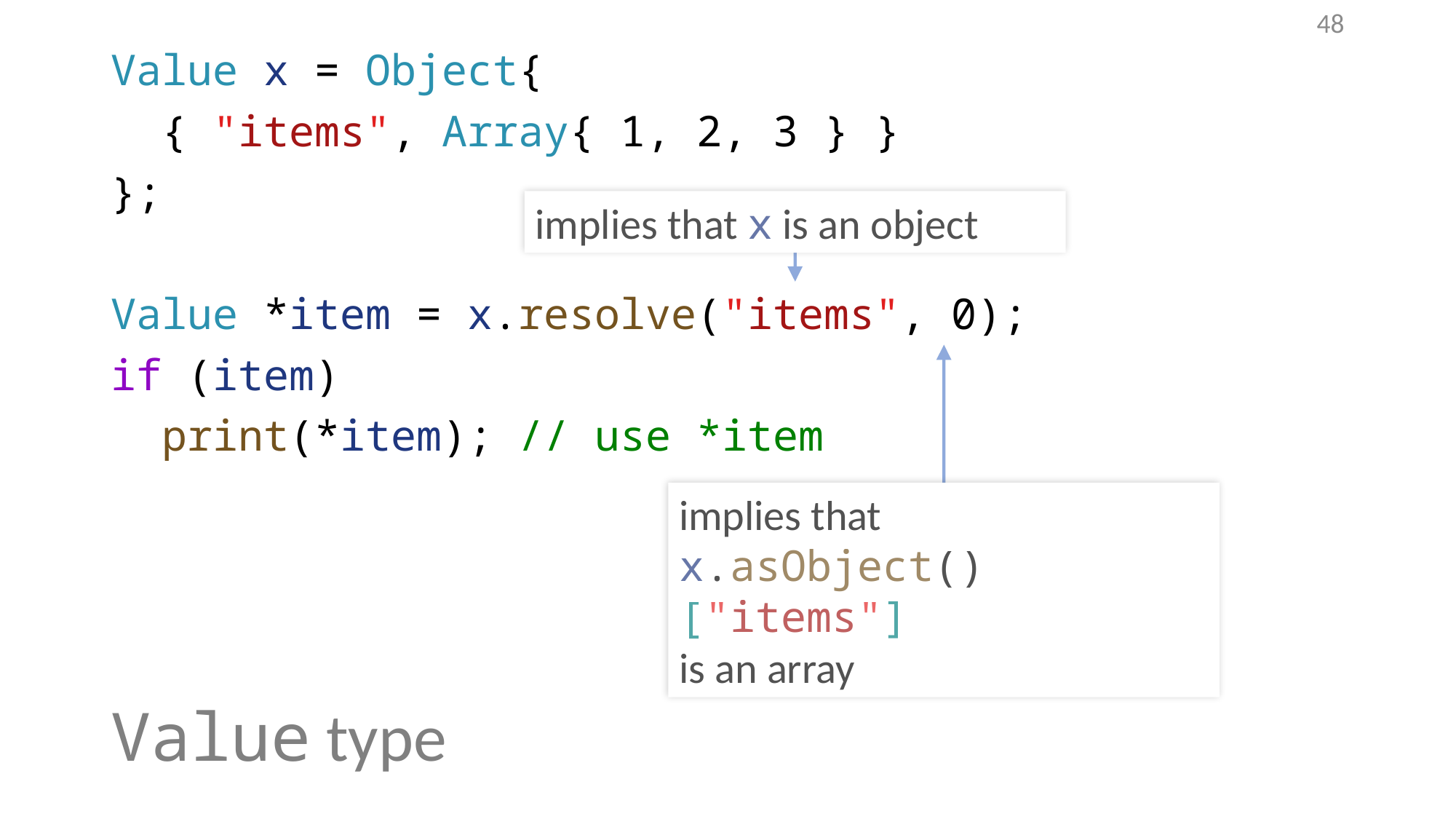

48
Value x = Object{
  { "items", Array{ 1, 2, 3 } }
};

Value *item = x.resolve("items", 0);
if (item)
  print(*item); // use *item
implies that x is an object
implies that
x.asObject()["items"]
is an array
# Value type